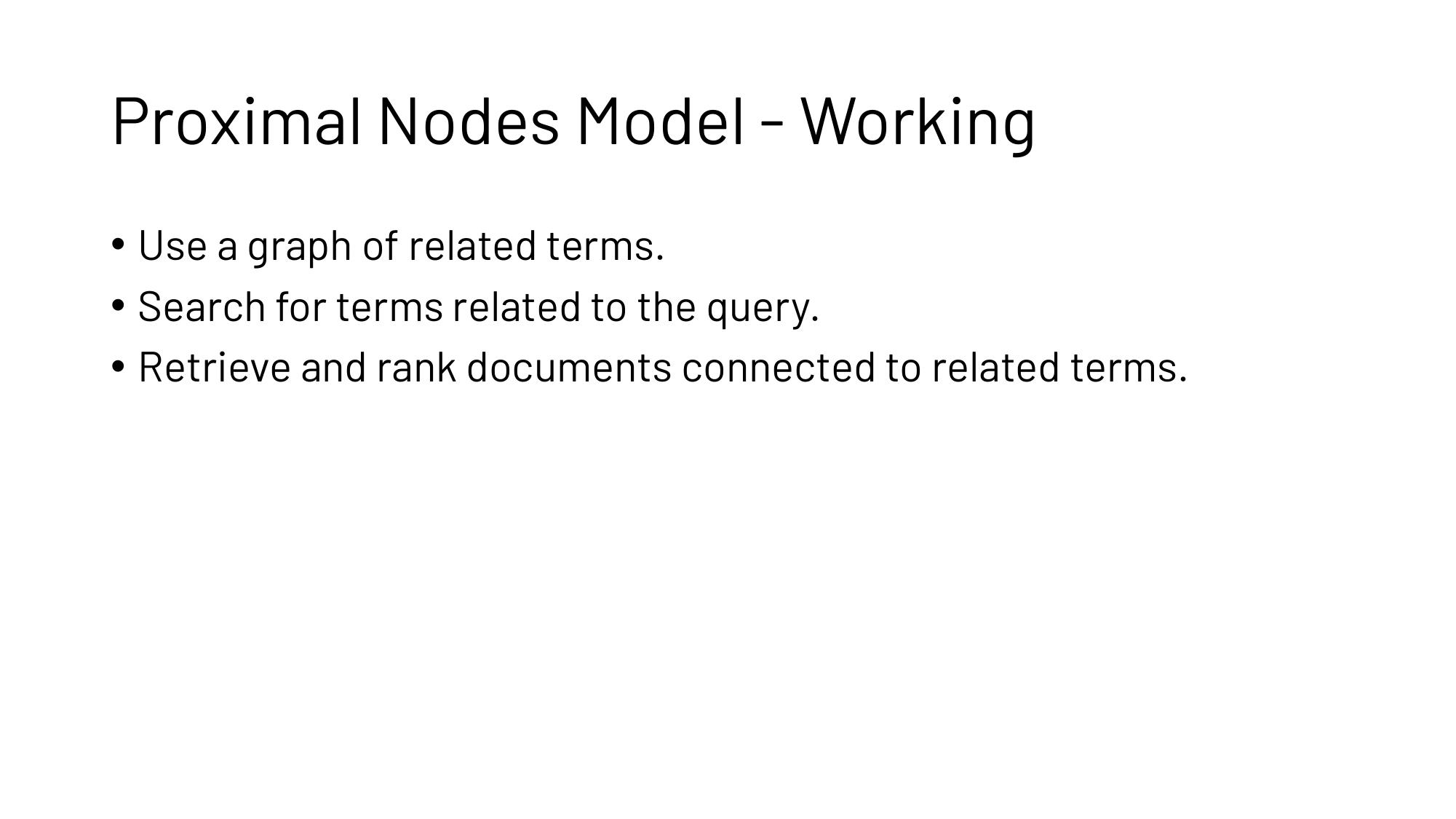

# Proximal Nodes Model - Working
Use a graph of related terms.
Search for terms related to the query.
Retrieve and rank documents connected to related terms.